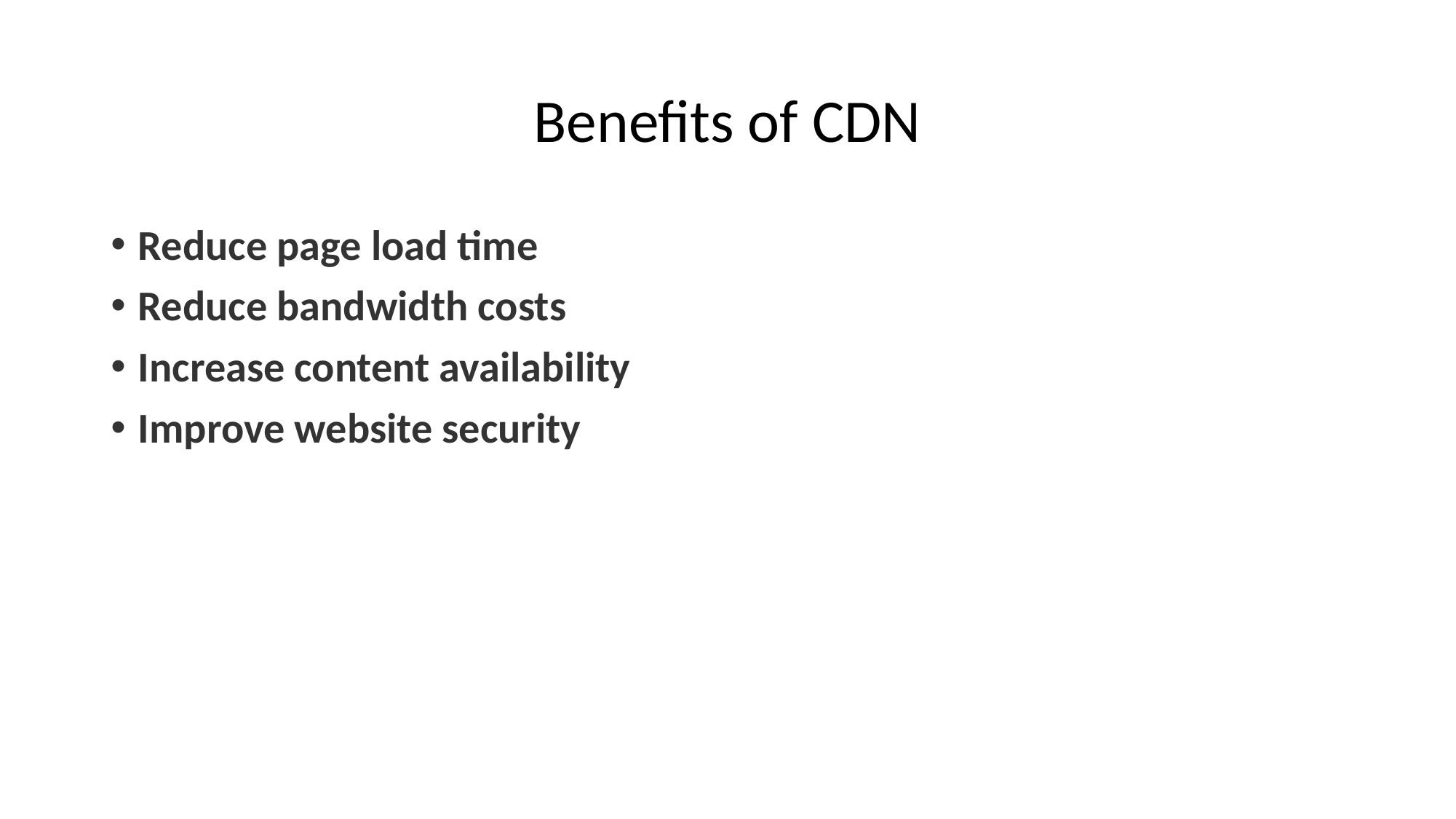

# Benefits of CDN
Reduce page load time
Reduce bandwidth costs
Increase content availability
Improve website security